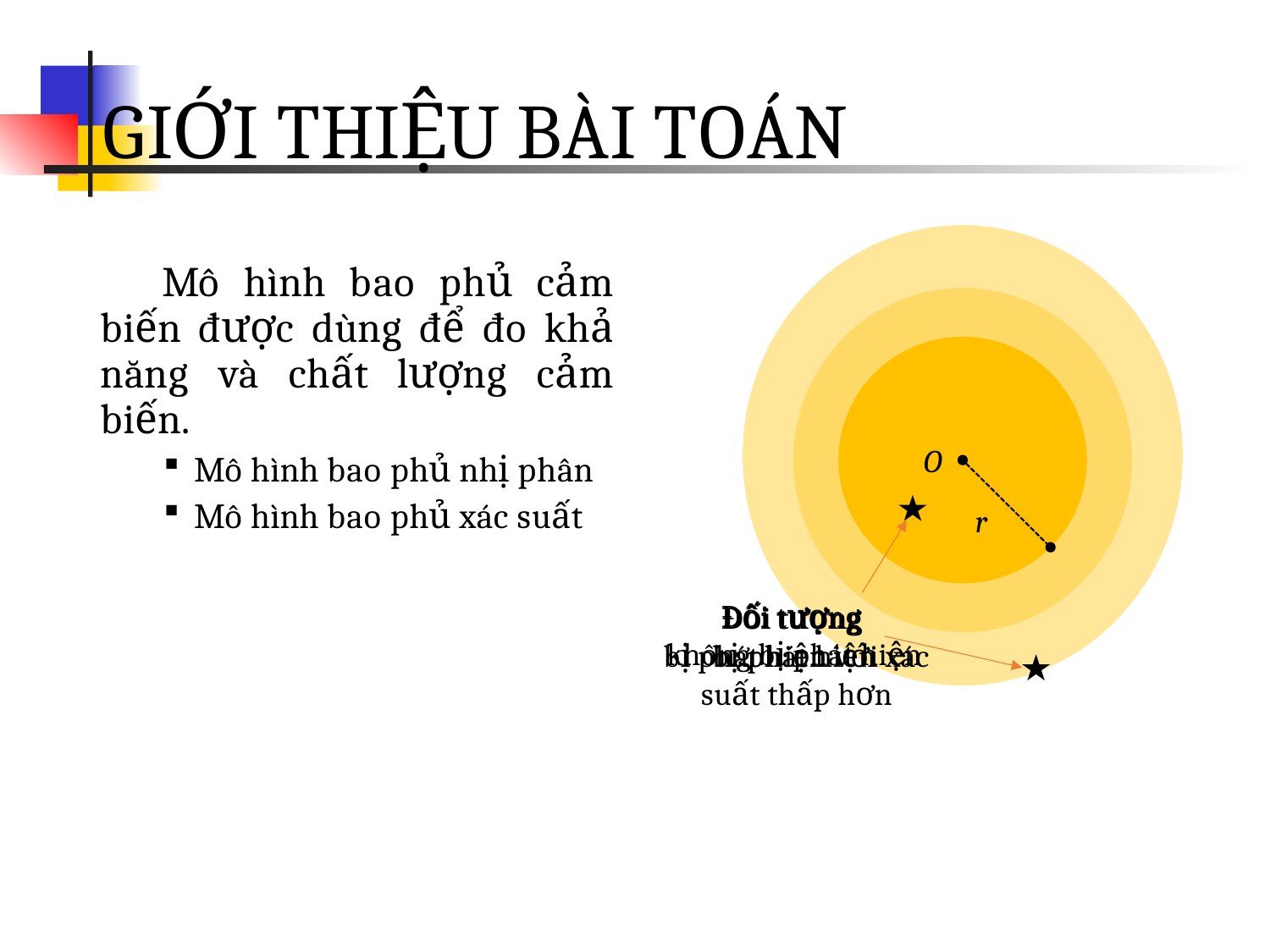

GIỚI THIỆU BÀI TOÁN

Mô hình bao phủ cảm biến được dùng để đo khả năng và chất lượng cảm biến.
Mô hình bao phủ nhị phân
Mô hình bao phủ xác suất

O
r

Đối tượng
không bị phát hiện
Đối tượng
bị phát hiện với xác suất thấp hơn
Đối tượng
bị phát hiện